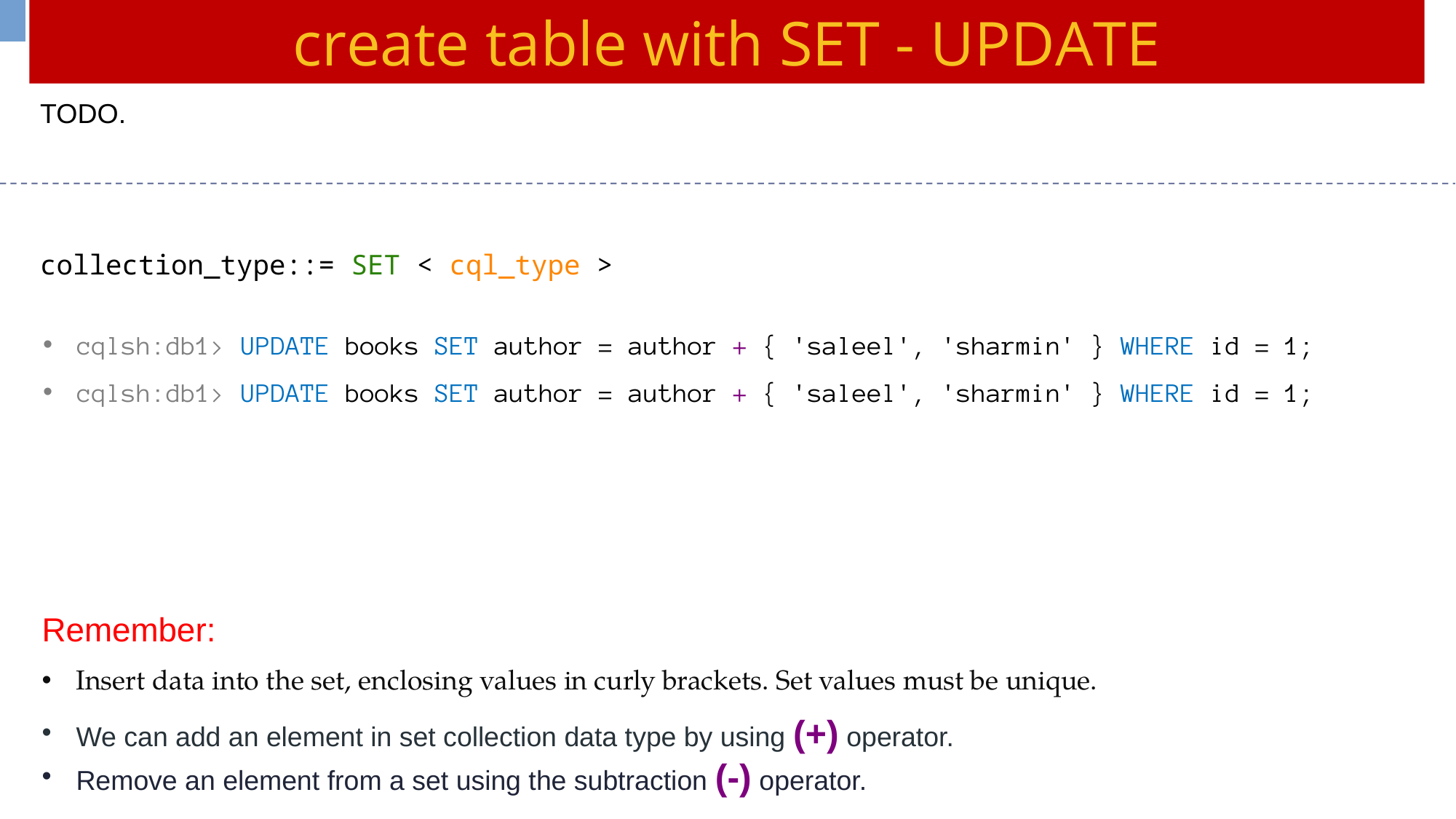

create table with SET - UPDATE
TODO.

collection_type::= SET < cql_type >
cqlsh:db1> UPDATE books SET author = author + { 'saleel', 'sharmin' } WHERE id = 1;

cqlsh:db1> UPDATE books SET author = author + { 'saleel', 'sharmin' } WHERE id = 1;
Remember:

Insert data into the set, enclosing values in curly brackets. Set values must be unique.

We can add an element in set collection data type by using (+) operator.
Remove an element from a set using the subtraction (-) operator.